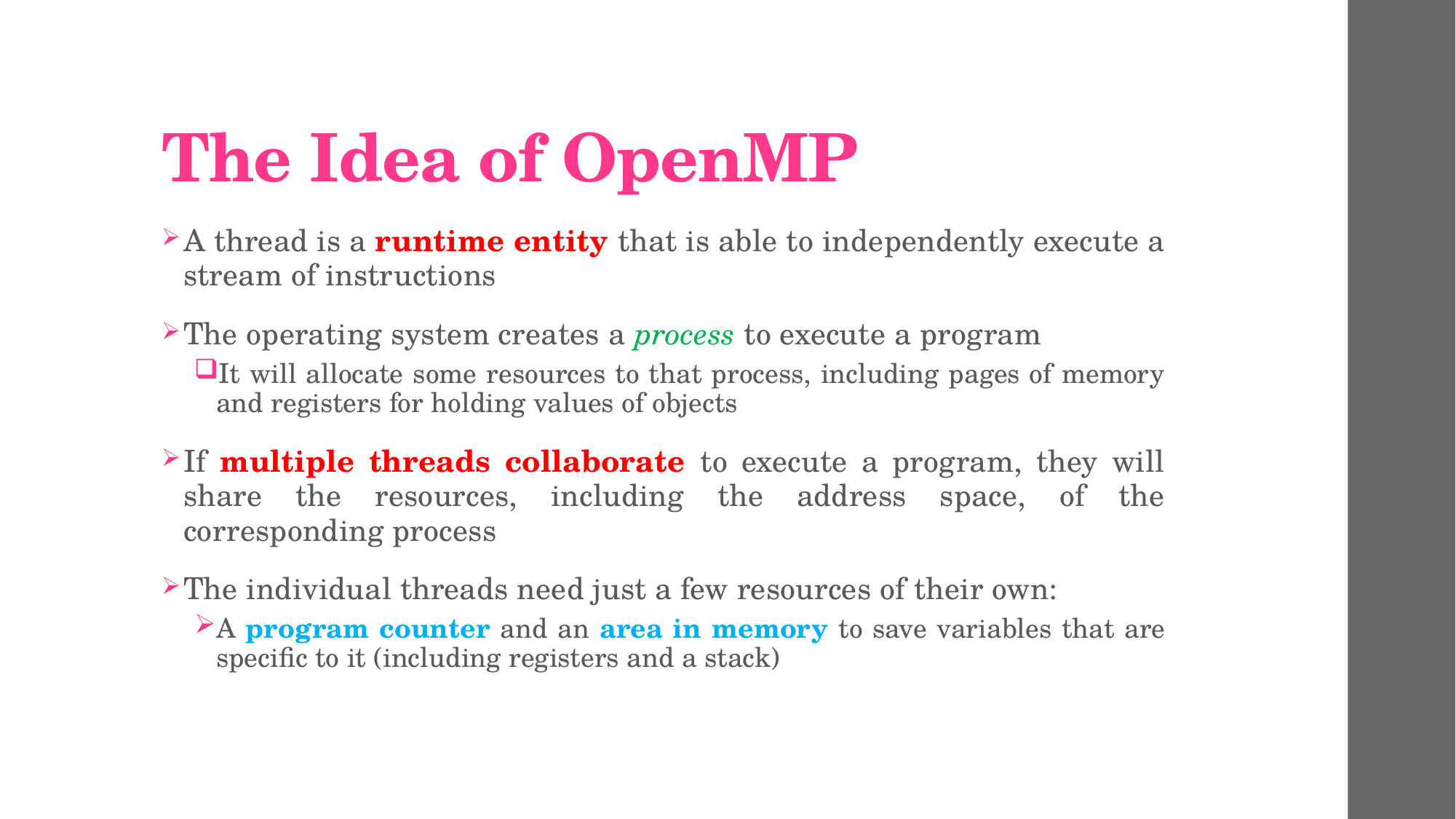

# The Idea of OpenMP
A thread is a runtime entity that is able to independently execute a stream of instructions
The operating system creates a process to execute a program
It will allocate some resources to that process, including pages of memory and registers for holding values of objects
If multiple threads collaborate to execute a program, they will share the resources, including the address space, of the corresponding process
The individual threads need just a few resources of their own:
A program counter and an area in memory to save variables that are specific to it (including registers and a stack)